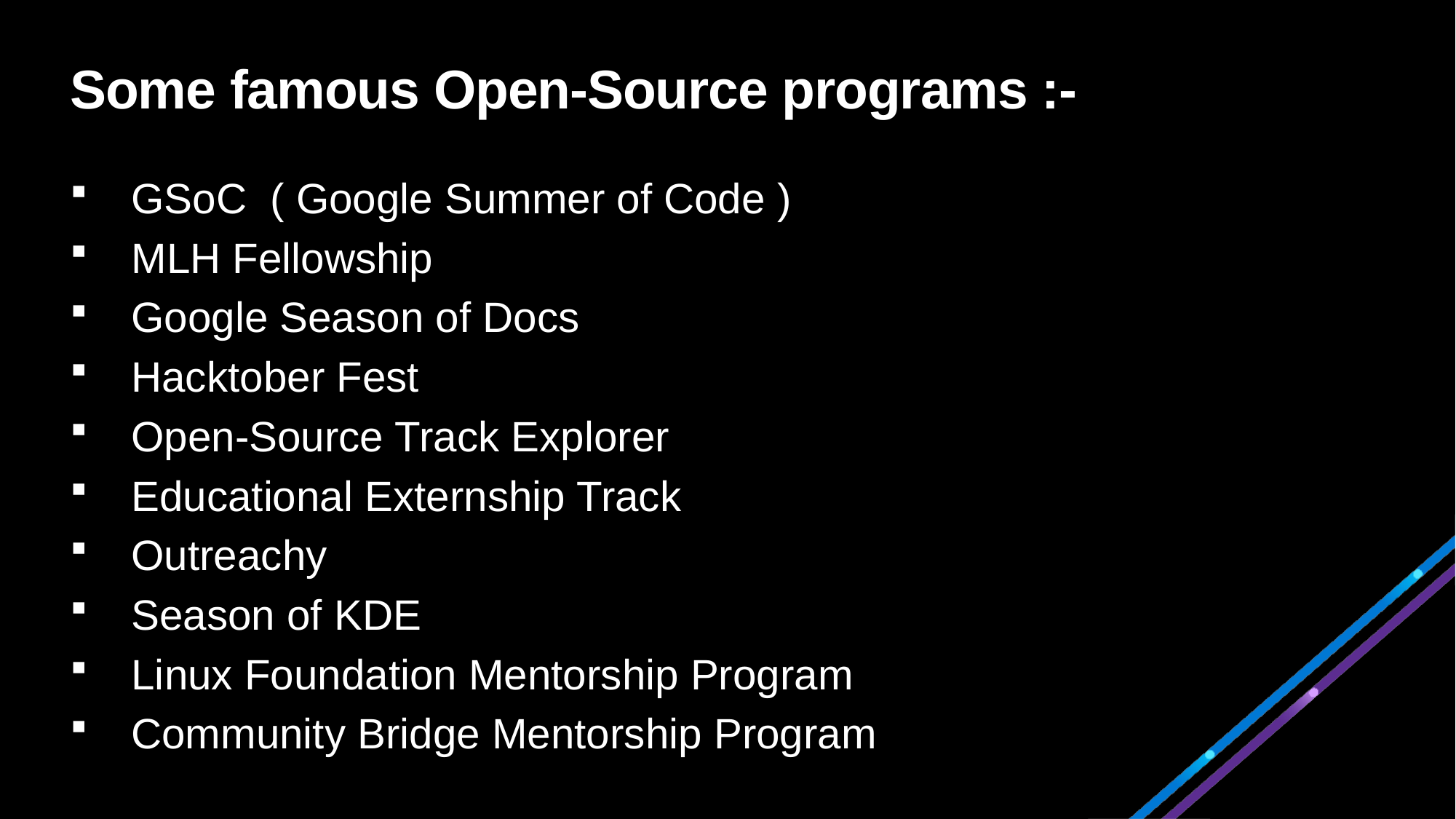

# Some famous Open-Source programs :-
GSoC  ( Google Summer of Code )
MLH Fellowship
Google Season of Docs
Hacktober Fest
Open-Source Track Explorer
Educational Externship Track
Outreachy
Season of KDE
Linux Foundation Mentorship Program
Community Bridge Mentorship Program